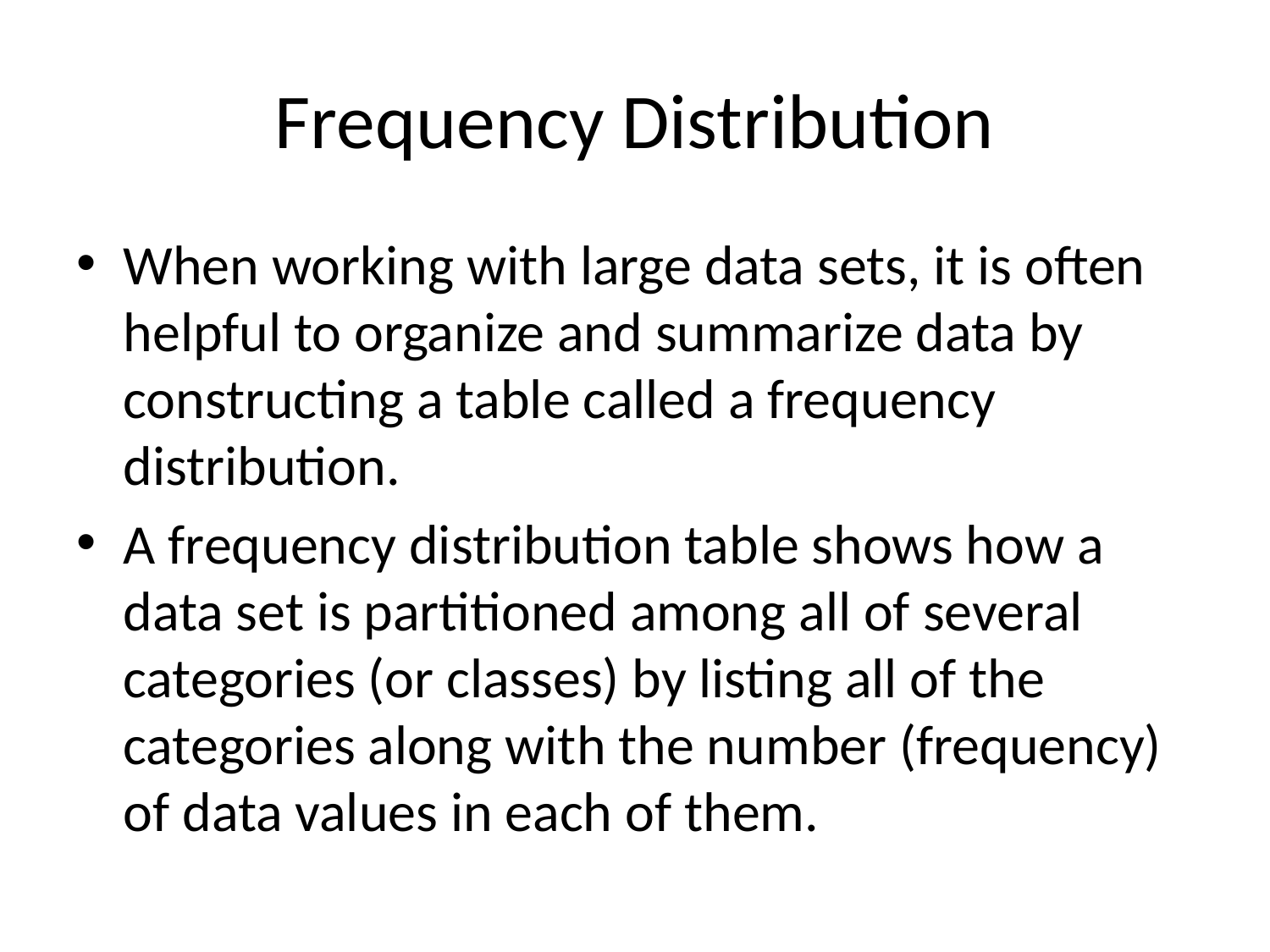

# Frequency Distribution
When working with large data sets, it is often helpful to organize and summarize data by constructing a table called a frequency distribution.
A frequency distribution table shows how a data set is partitioned among all of several categories (or classes) by listing all of the categories along with the number (frequency) of data values in each of them.